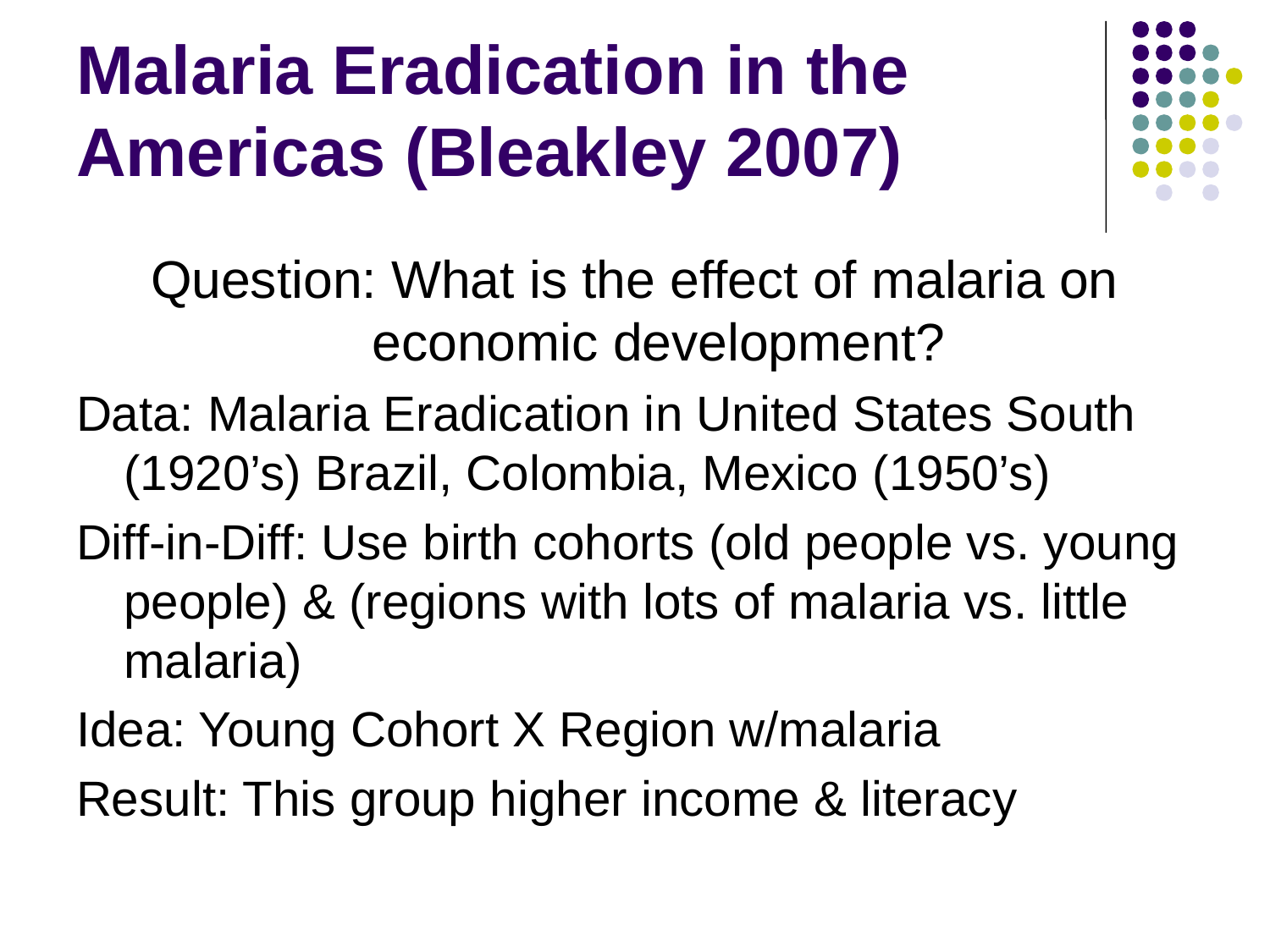

# Malaria Eradication in the Americas (Bleakley 2007)
Question: What is the effect of malaria on economic development?
Data: Malaria Eradication in United States South (1920’s) Brazil, Colombia, Mexico (1950’s)
Diff-in-Diff: Use birth cohorts (old people vs. young people) & (regions with lots of malaria vs. little malaria)
Idea: Young Cohort X Region w/malaria
Result: This group higher income & literacy